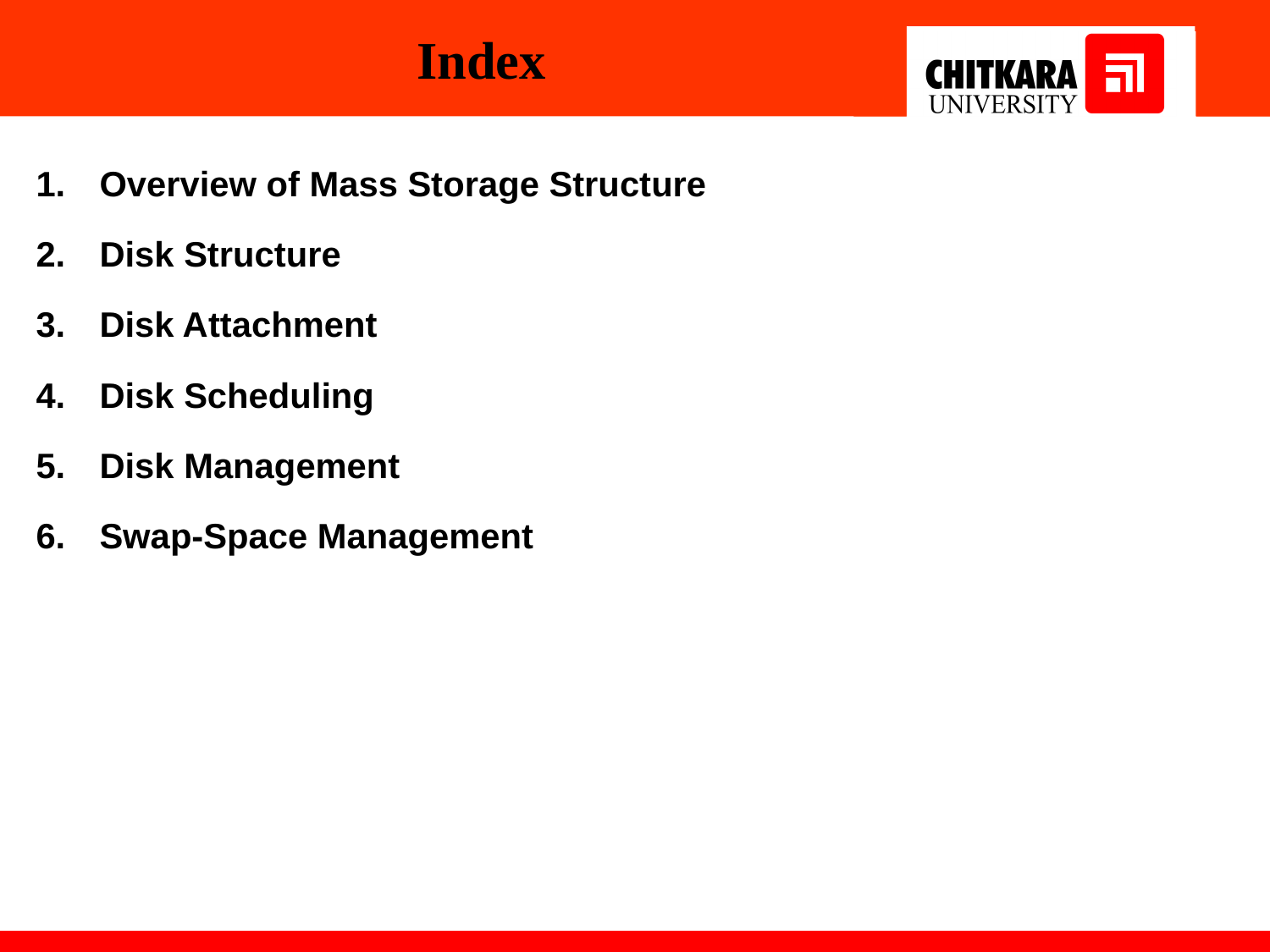

Index
Overview of Mass Storage Structure
Disk Structure
Disk Attachment
Disk Scheduling
Disk Management
Swap-Space Management